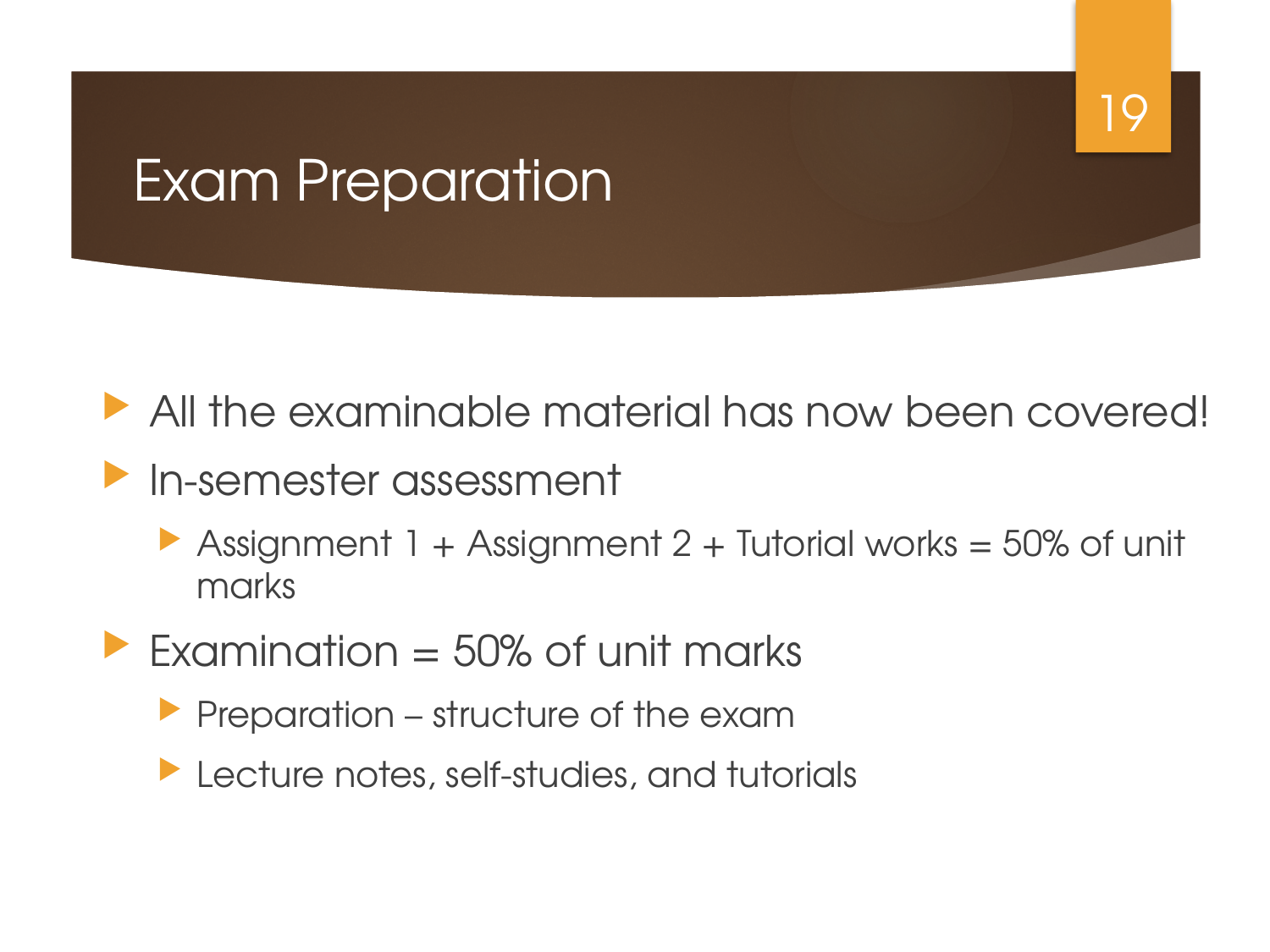

19
# Exam Preparation
All the examinable material has now been covered!
In-semester assessment
Assignment 1 + Assignment 2 + Tutorial works = 50% of unit marks
Examination = 50% of unit marks
Preparation – structure of the exam
Lecture notes, self-studies, and tutorials